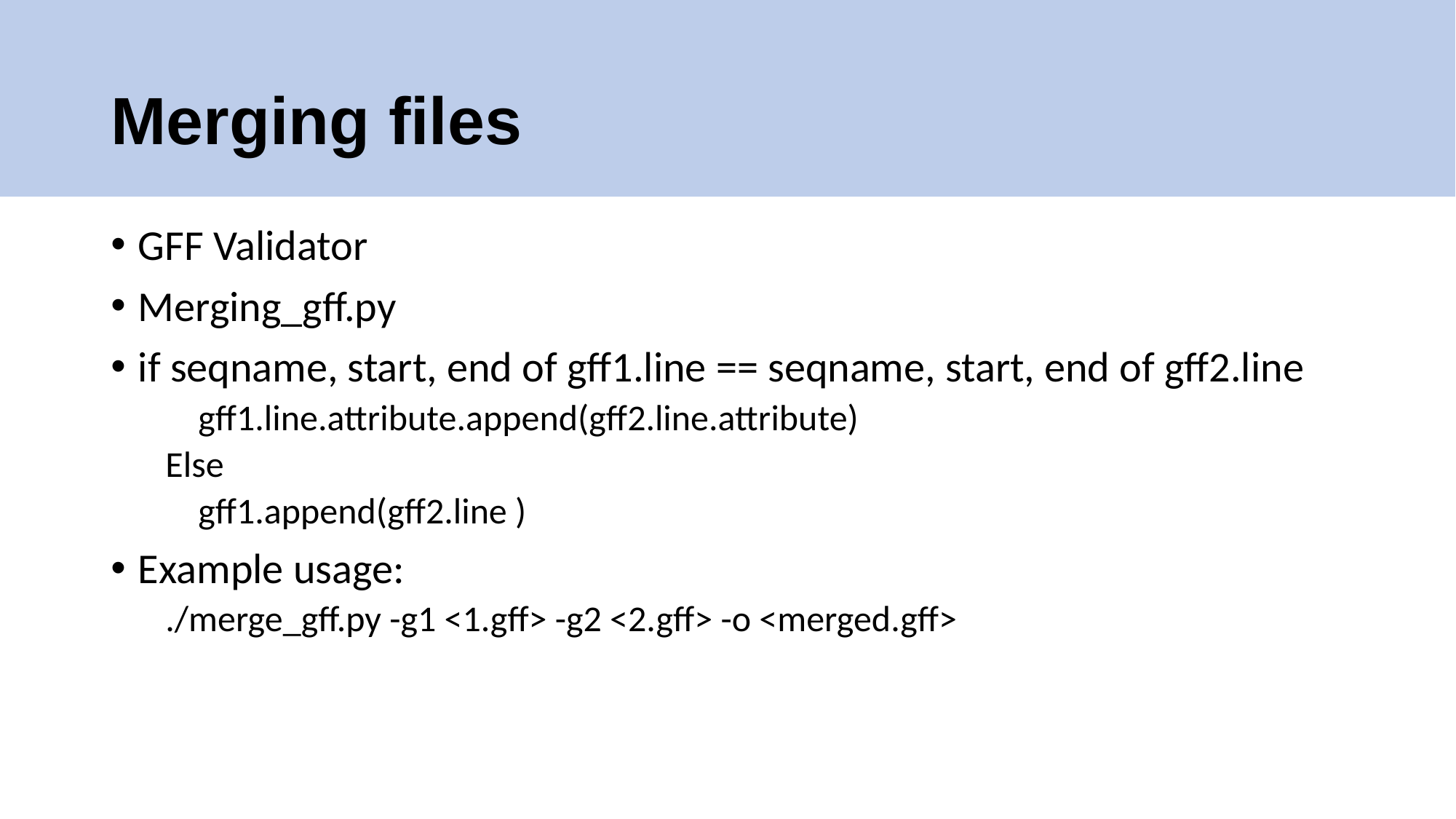

# Merging files
GFF Validator
Merging_gff.py
if seqname, start, end of gff1.line == seqname, start, end of gff2.line
    gff1.line.attribute.append(gff2.line.attribute)
Else
    gff1.append(gff2.line )
Example usage:
./merge_gff.py -g1 <1.gff> -g2 <2.gff> -o <merged.gff>